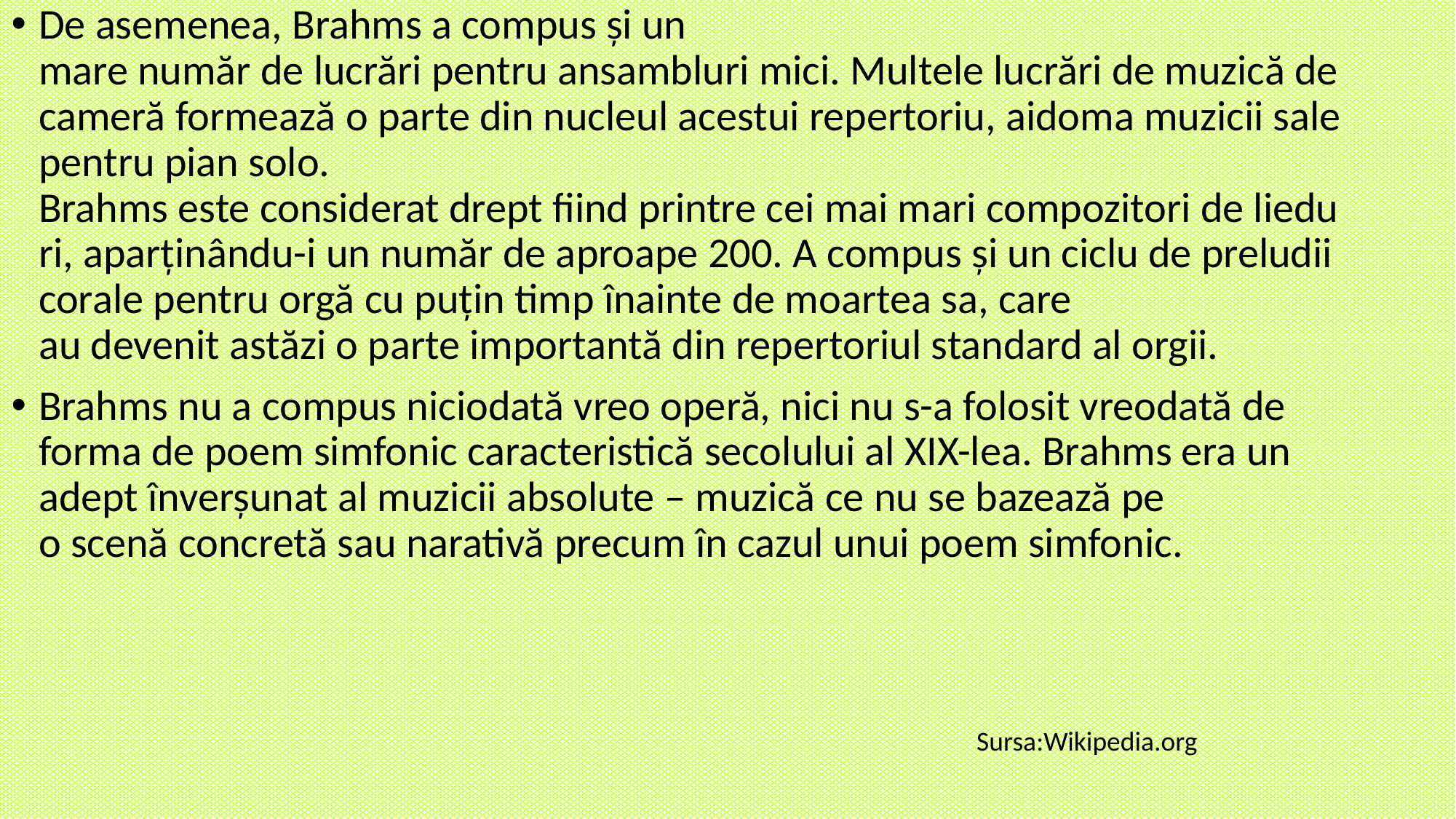

De asemenea, Brahms a compus și un mare număr de lucrări pentru ansambluri mici. Multele lucrări de muzică de cameră formează o parte din nucleul acestui repertoriu, aidoma muzicii sale pentru pian solo. Brahms este considerat drept fiind printre cei mai mari compozitori de lieduri, aparținându-i un număr de aproape 200. A compus și un ciclu de preludii corale pentru orgă cu puțin timp înainte de moartea sa, care au devenit astăzi o parte importantă din repertoriul standard al orgii.
Brahms nu a compus niciodată vreo operă, nici nu s-a folosit vreodată de forma de poem simfonic caracteristică secolului al XIX-lea. Brahms era un adept înverșunat al muzicii absolute – muzică ce nu se bazează pe o scenă concretă sau narativă precum în cazul unui poem simfonic.

Sursa:Wikipedia.org